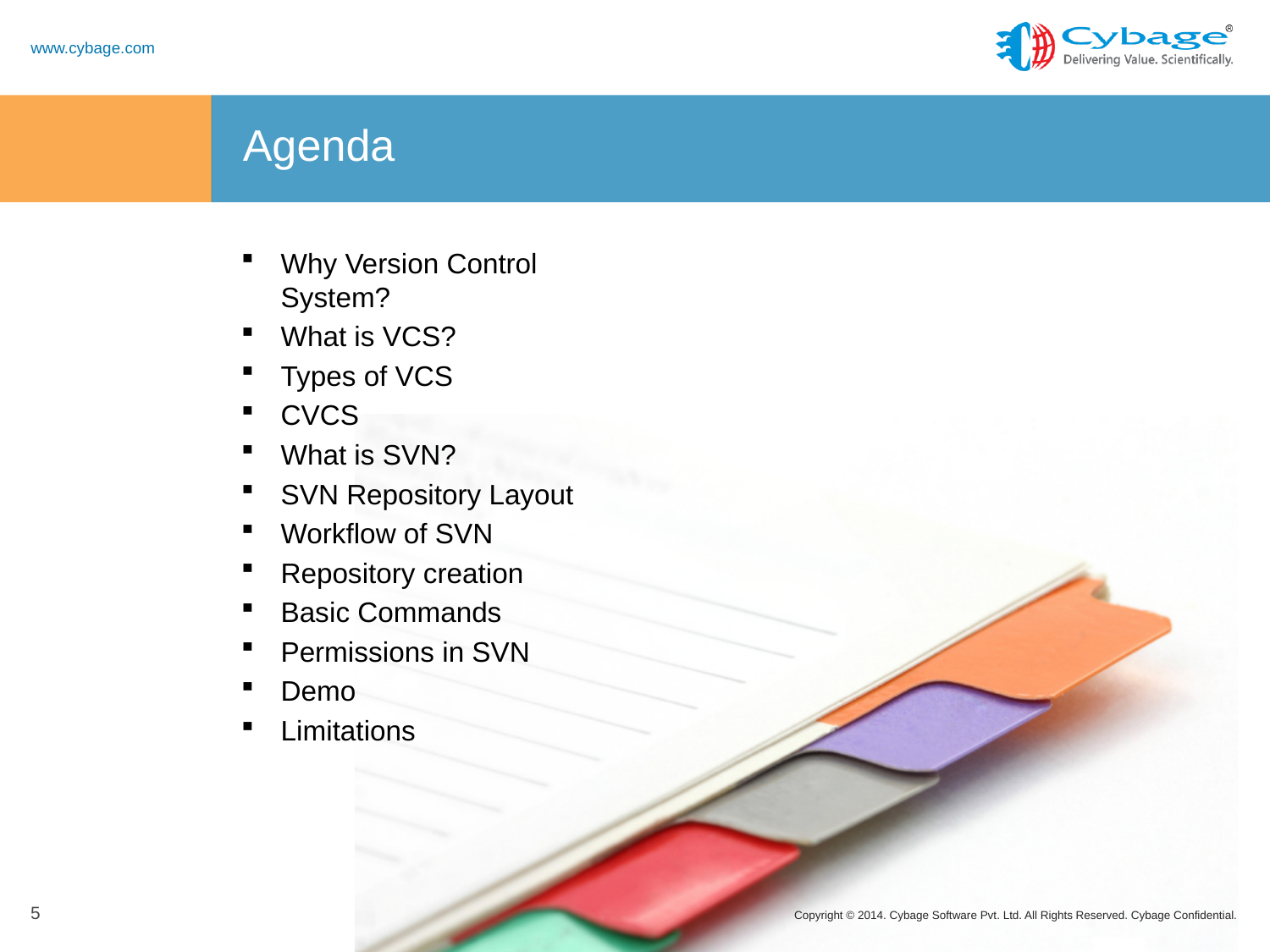

# Agenda
Why Version Control System?
What is VCS?
Types of VCS
CVCS
What is SVN?
SVN Repository Layout
Workflow of SVN
Repository creation
Basic Commands
Permissions in SVN
Demo
Limitations

5